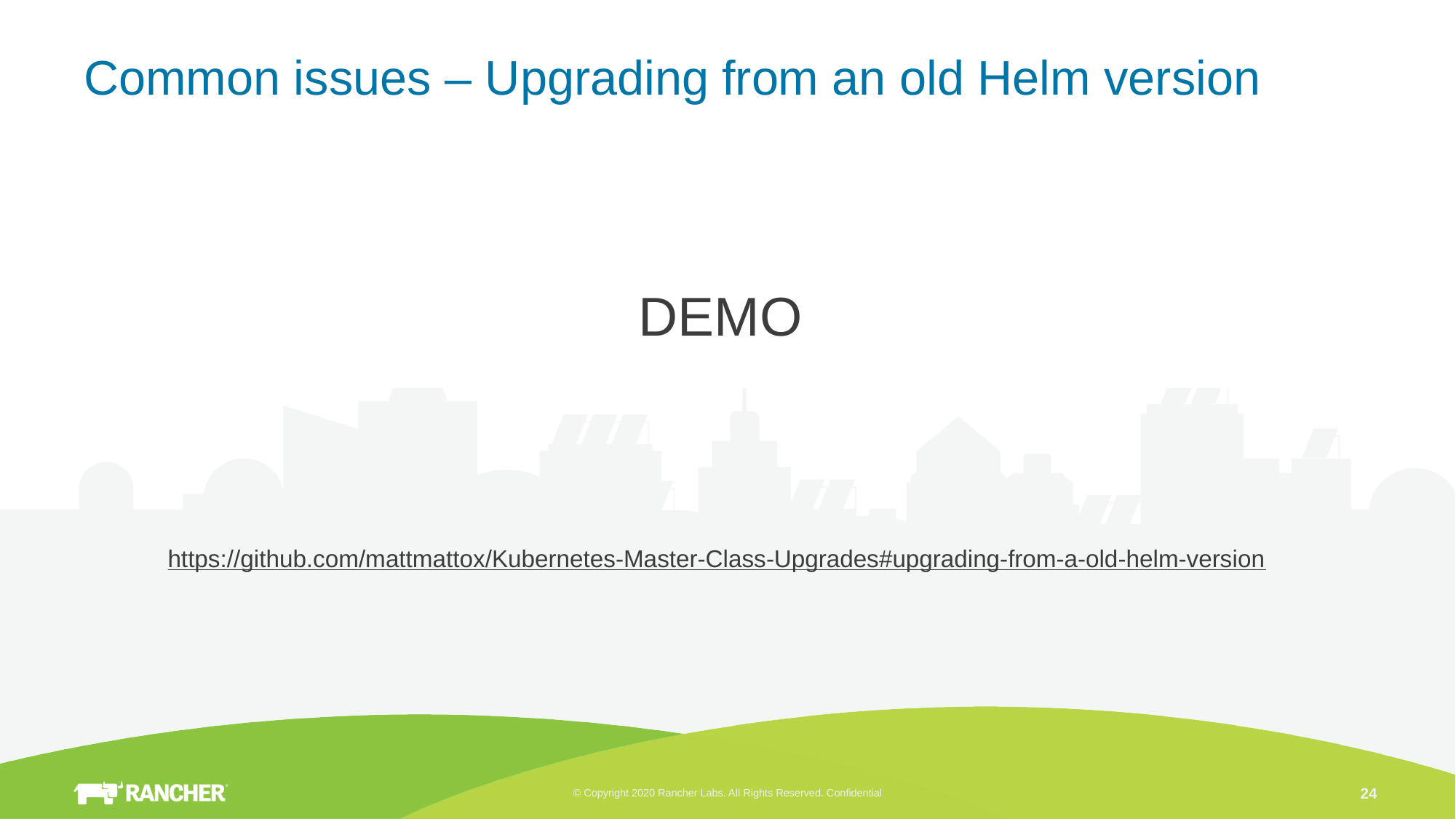

# Common issues – Upgrading from an old Helm version

DEMO

https://github.com/mattmattox/Kubernetes-Master-Class-Upgrades#upgrading-from-a-old-helm-version